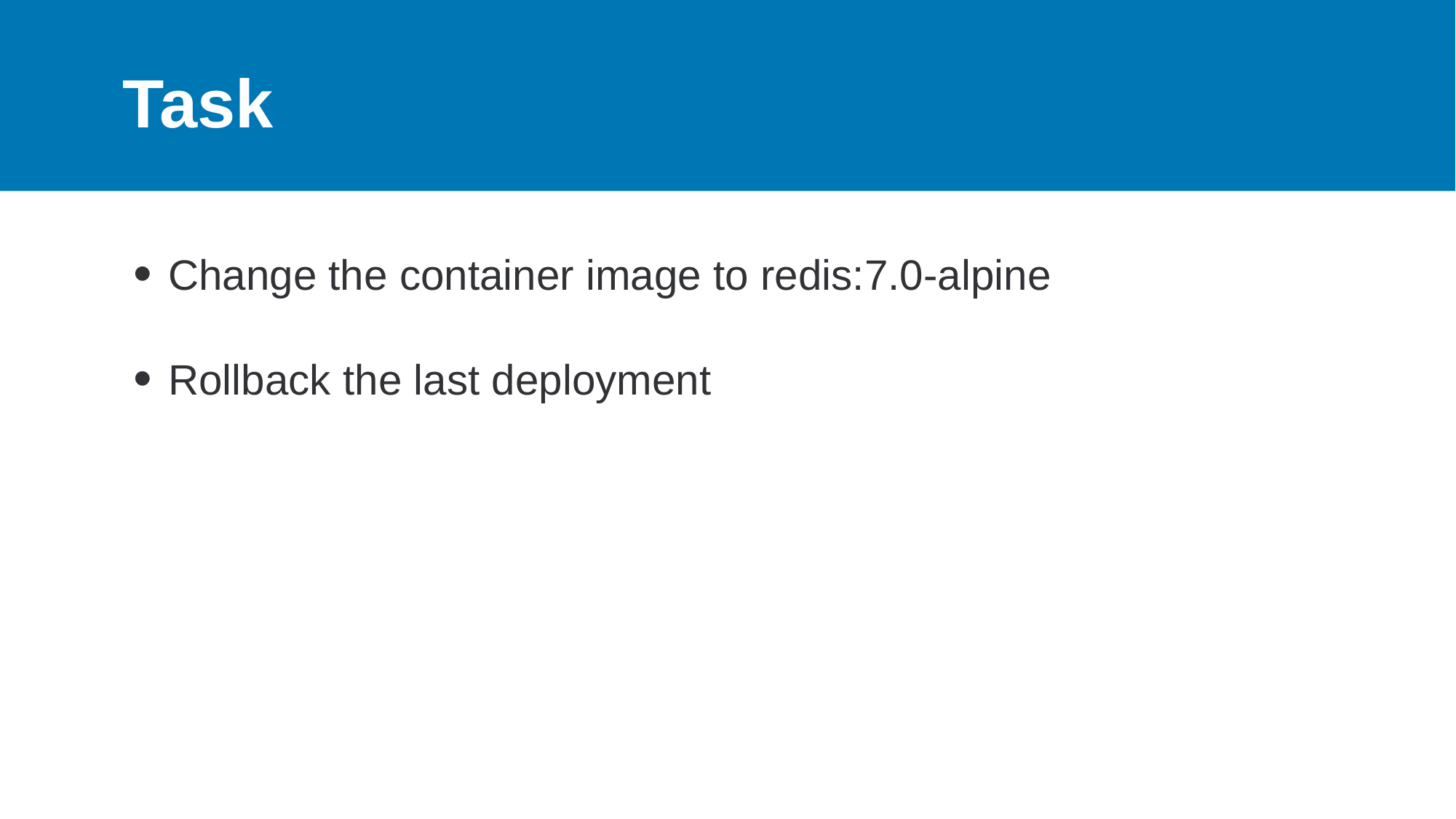

# Task
Change the container image to redis:7.0-alpine
Rollback the last deployment